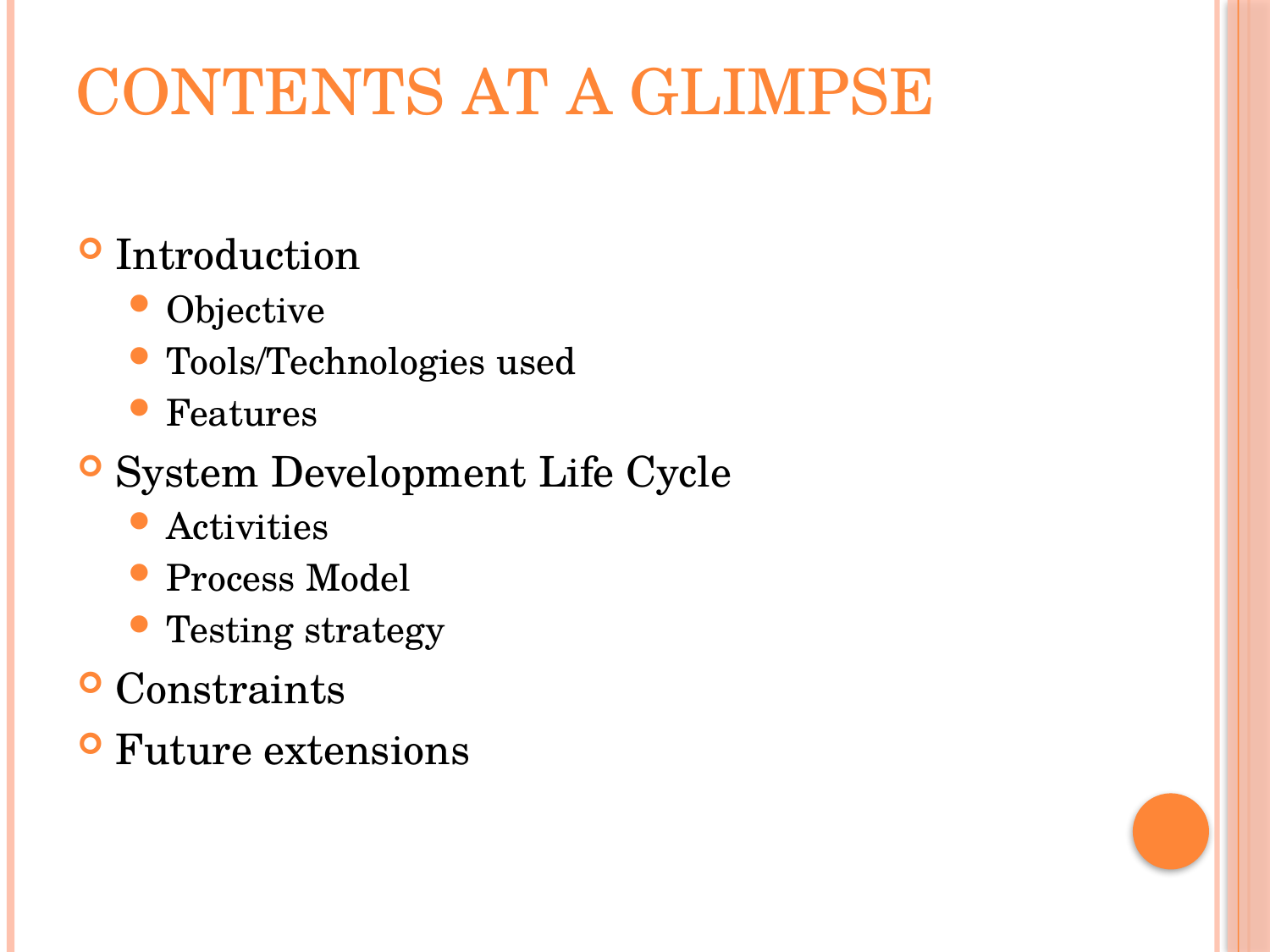

# Contents at a glimpse

Introduction
Objective
Tools/Technologies used
Features
System Development Life Cycle
Activities
Process Model
Testing strategy
Constraints
Future extensions